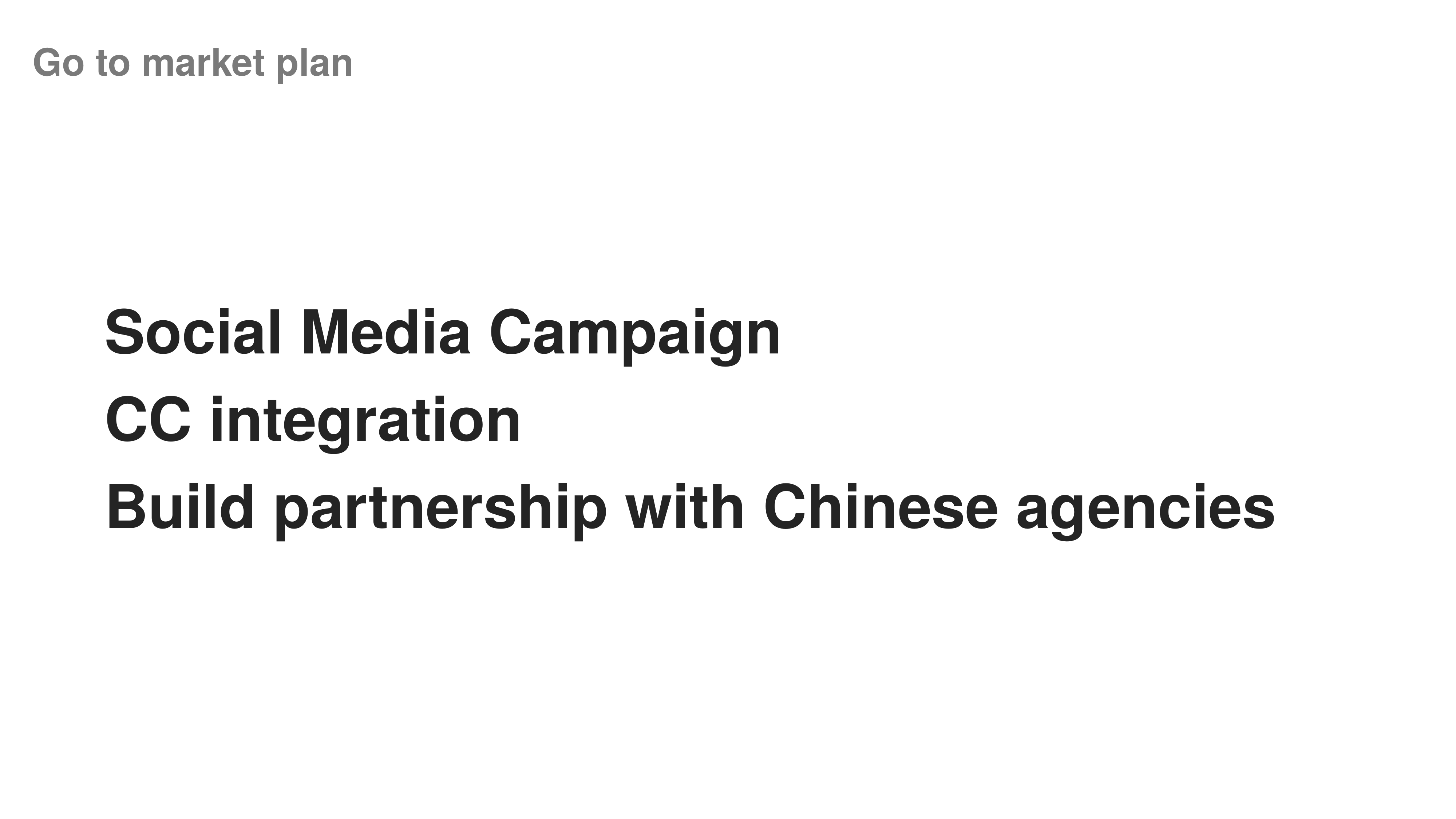

Go to market plan
Social Media Campaign
CC integration
Build partnership with Chinese agencies